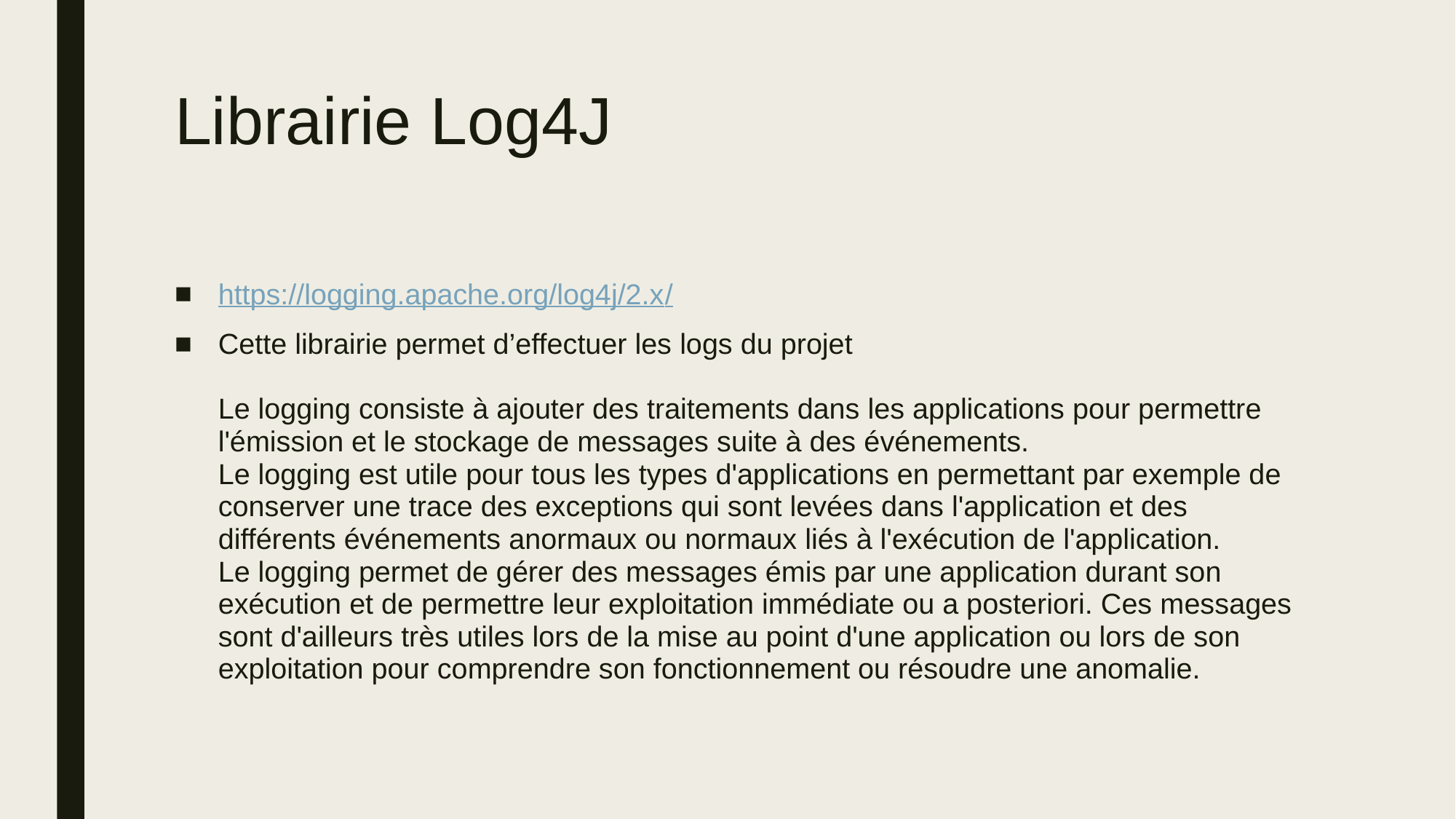

# Librairie Log4J
https://logging.apache.org/log4j/2.x/
Cette librairie permet d’effectuer les logs du projet
Le logging consiste à ajouter des traitements dans les applications pour permettre l'émission et le stockage de messages suite à des événements.
Le logging est utile pour tous les types d'applications en permettant par exemple de conserver une trace des exceptions qui sont levées dans l'application et des différents événements anormaux ou normaux liés à l'exécution de l'application.
Le logging permet de gérer des messages émis par une application durant son exécution et de permettre leur exploitation immédiate ou a posteriori. Ces messages sont d'ailleurs très utiles lors de la mise au point d'une application ou lors de son exploitation pour comprendre son fonctionnement ou résoudre une anomalie.